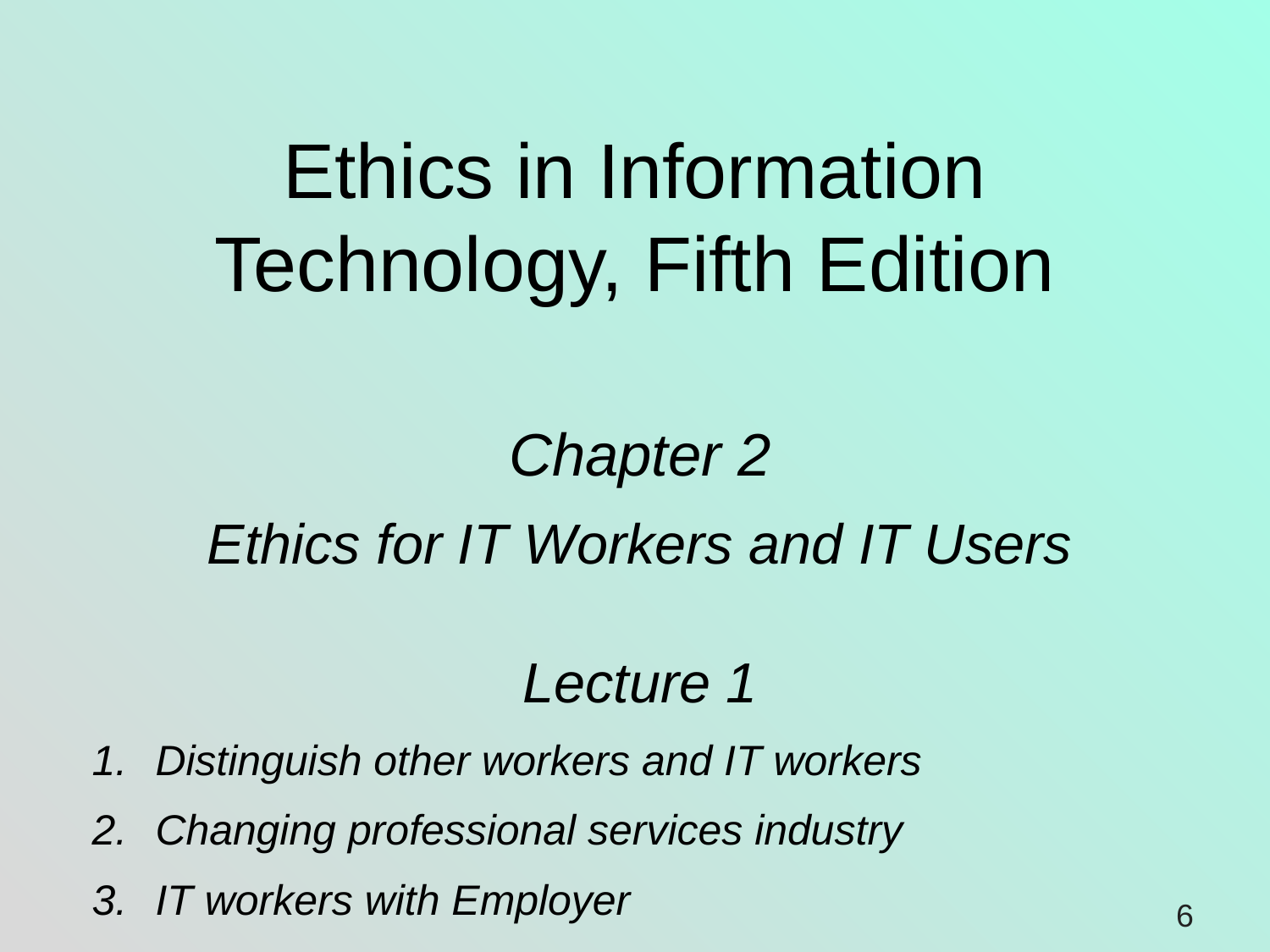

# Ethics in Information Technology, Fifth Edition
Chapter 2
Ethics for IT Workers and IT Users

Lecture 1
Distinguish other workers and IT workers
Changing professional services industry
IT workers with Employer
6